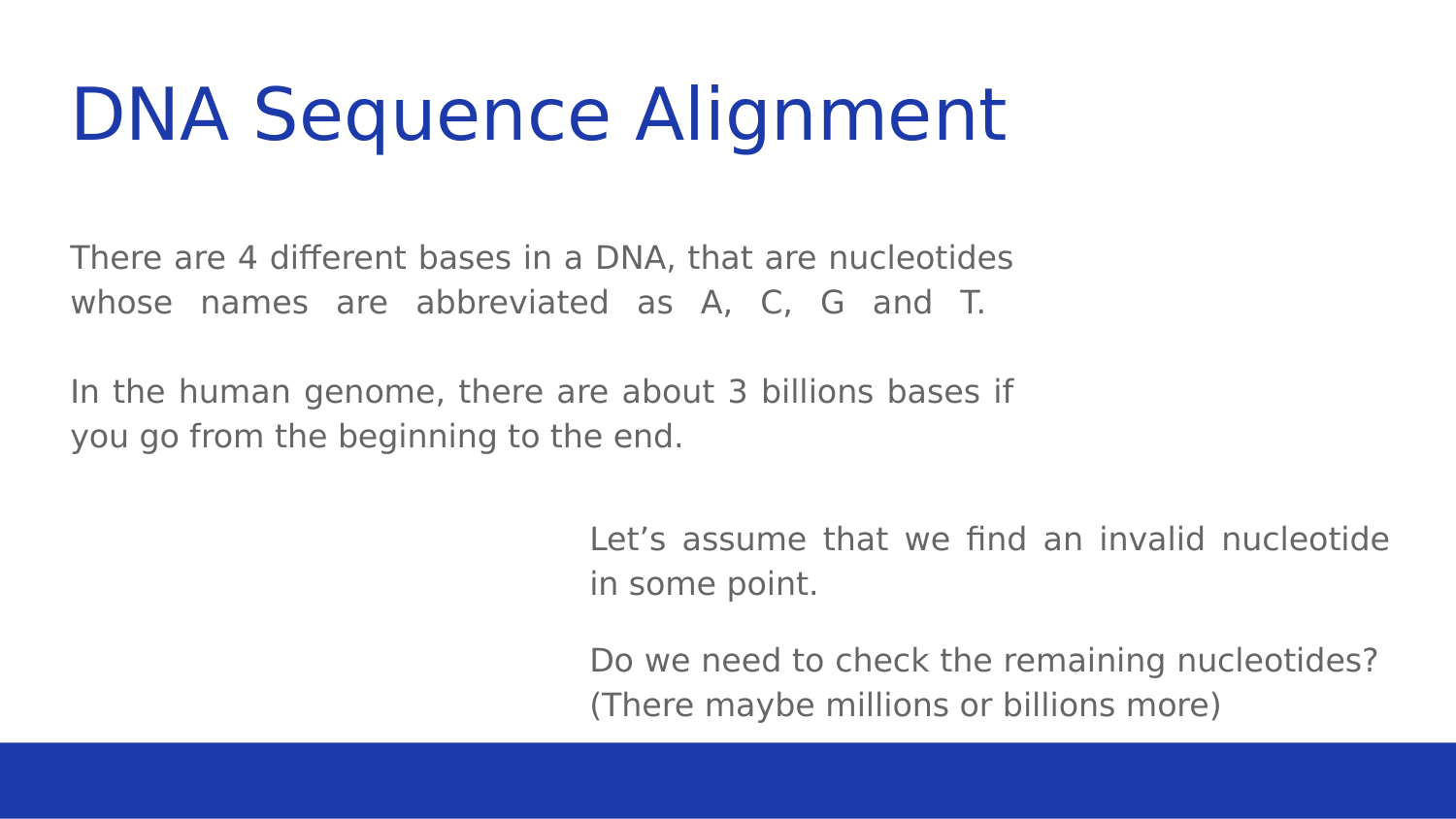

# DNA Sequence Alignment
There are 4 different bases in a DNA, that are nucleotides whose names are abbreviated as A, C, G and T.
In the human genome, there are about 3 billions bases if you go from the beginning to the end.
Let’s assume that we find an invalid nucleotide in some point.
Do we need to check the remaining nucleotides?
(There maybe millions or billions more)